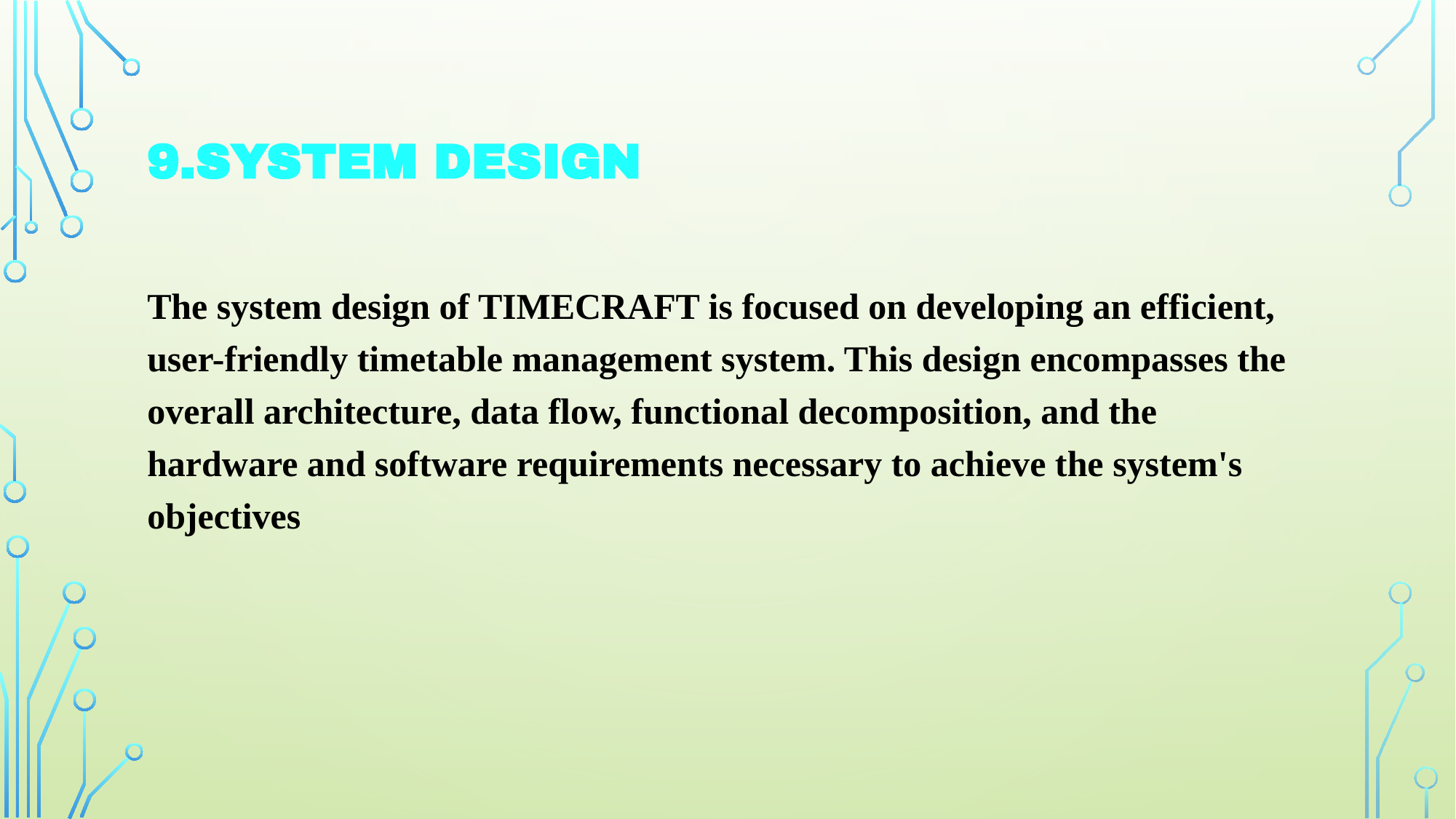

# 9.System Design
The system design of TIMECRAFT is focused on developing an efficient, user-friendly timetable management system. This design encompasses the overall architecture, data flow, functional decomposition, and the hardware and software requirements necessary to achieve the system's objectives